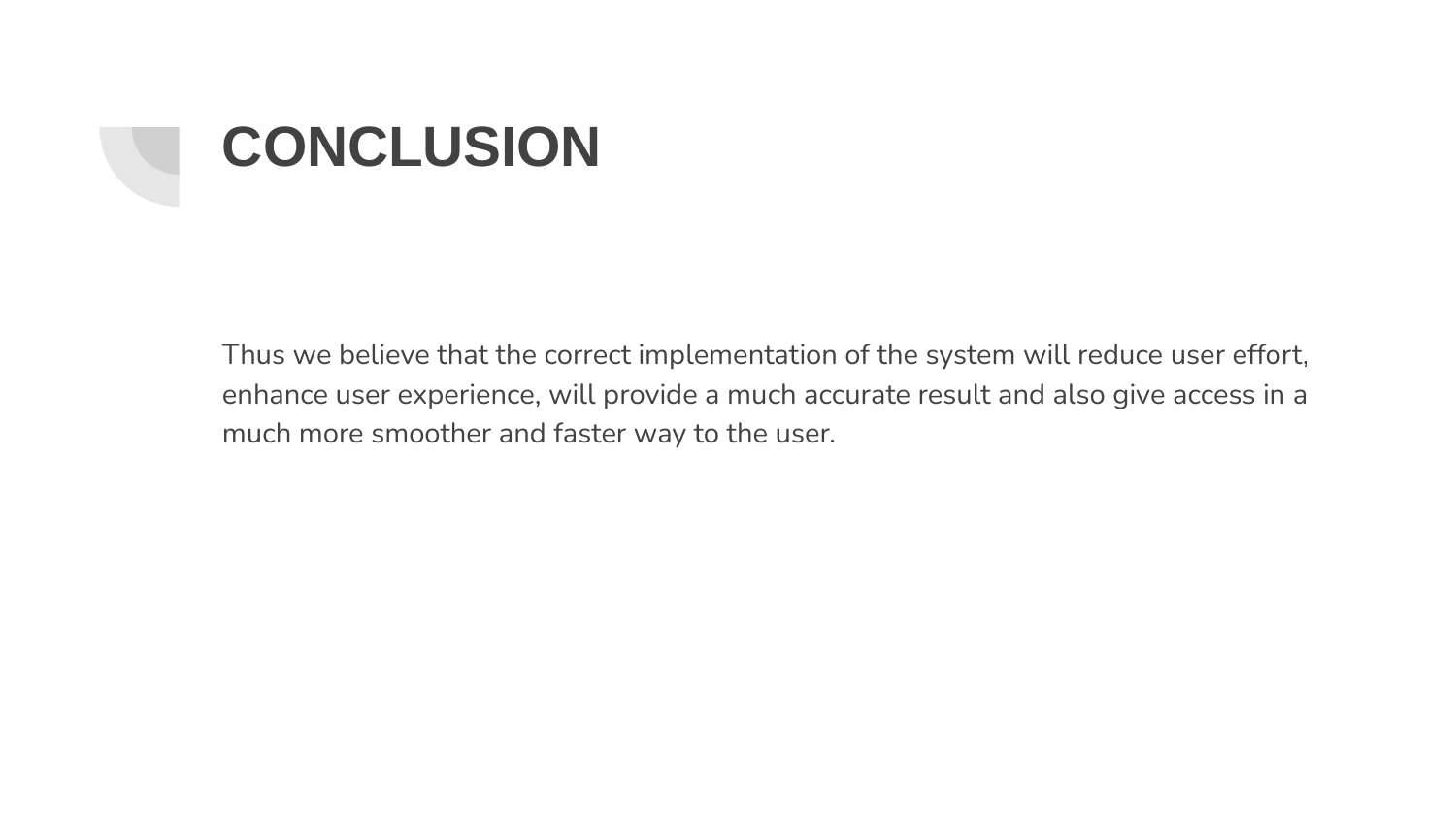

# CONCLUSION
Thus we believe that the correct implementation of the system will reduce user effort, enhance user experience, will provide a much accurate result and also give access in a much more smoother and faster way to the user.